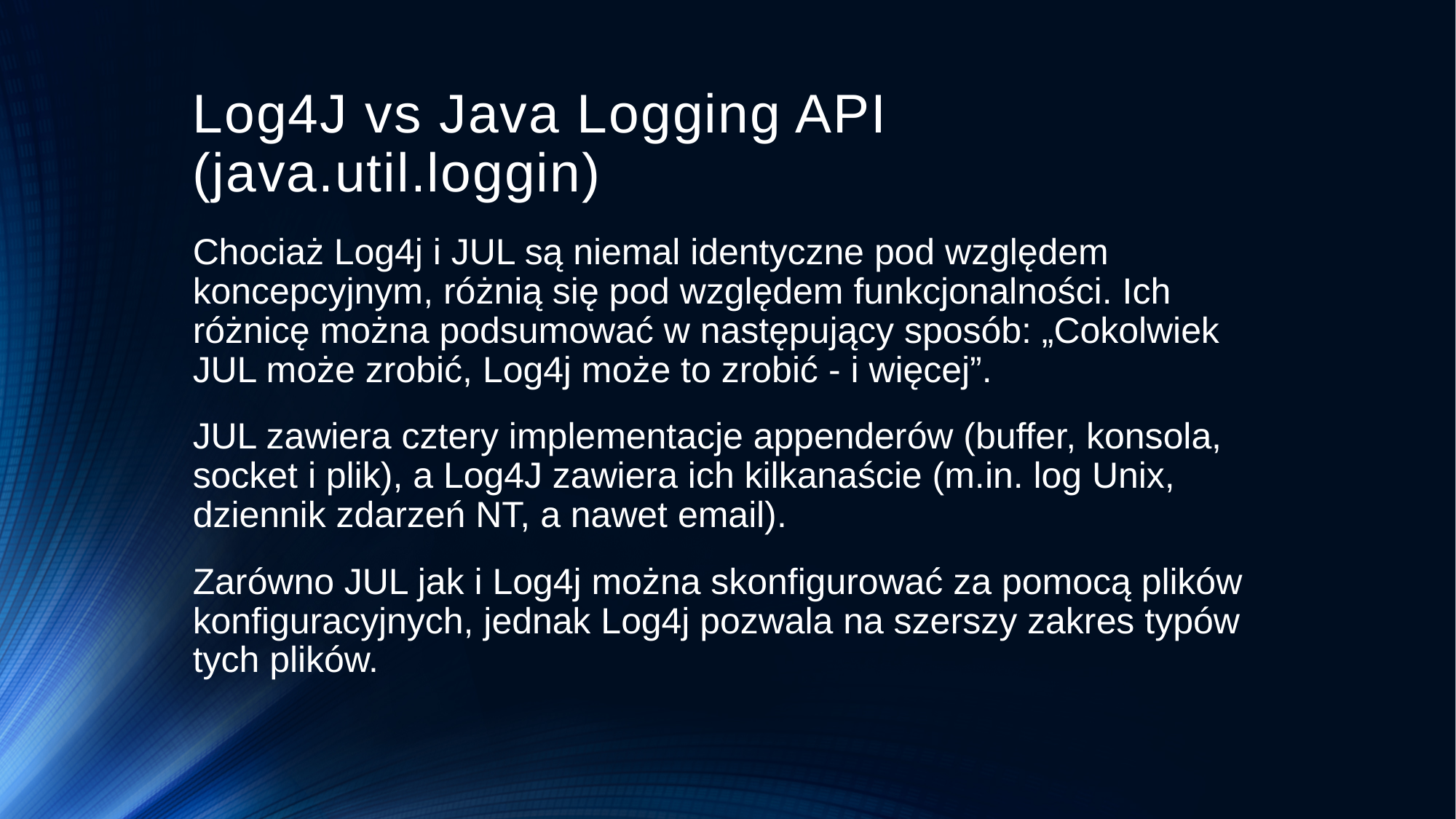

# Log4J vs Java Logging API (java.util.loggin)
Chociaż Log4j i JUL są niemal identyczne pod względem koncepcyjnym, różnią się pod względem funkcjonalności. Ich różnicę można podsumować w następujący sposób: „Cokolwiek JUL może zrobić, Log4j może to zrobić - i więcej”.
JUL zawiera cztery implementacje appenderów (buffer, konsola, socket i plik), a Log4J zawiera ich kilkanaście (m.in. log Unix, dziennik zdarzeń NT, a nawet email).
Zarówno JUL jak i Log4j można skonfigurować za pomocą plików konfiguracyjnych, jednak Log4j pozwala na szerszy zakres typów tych plików.